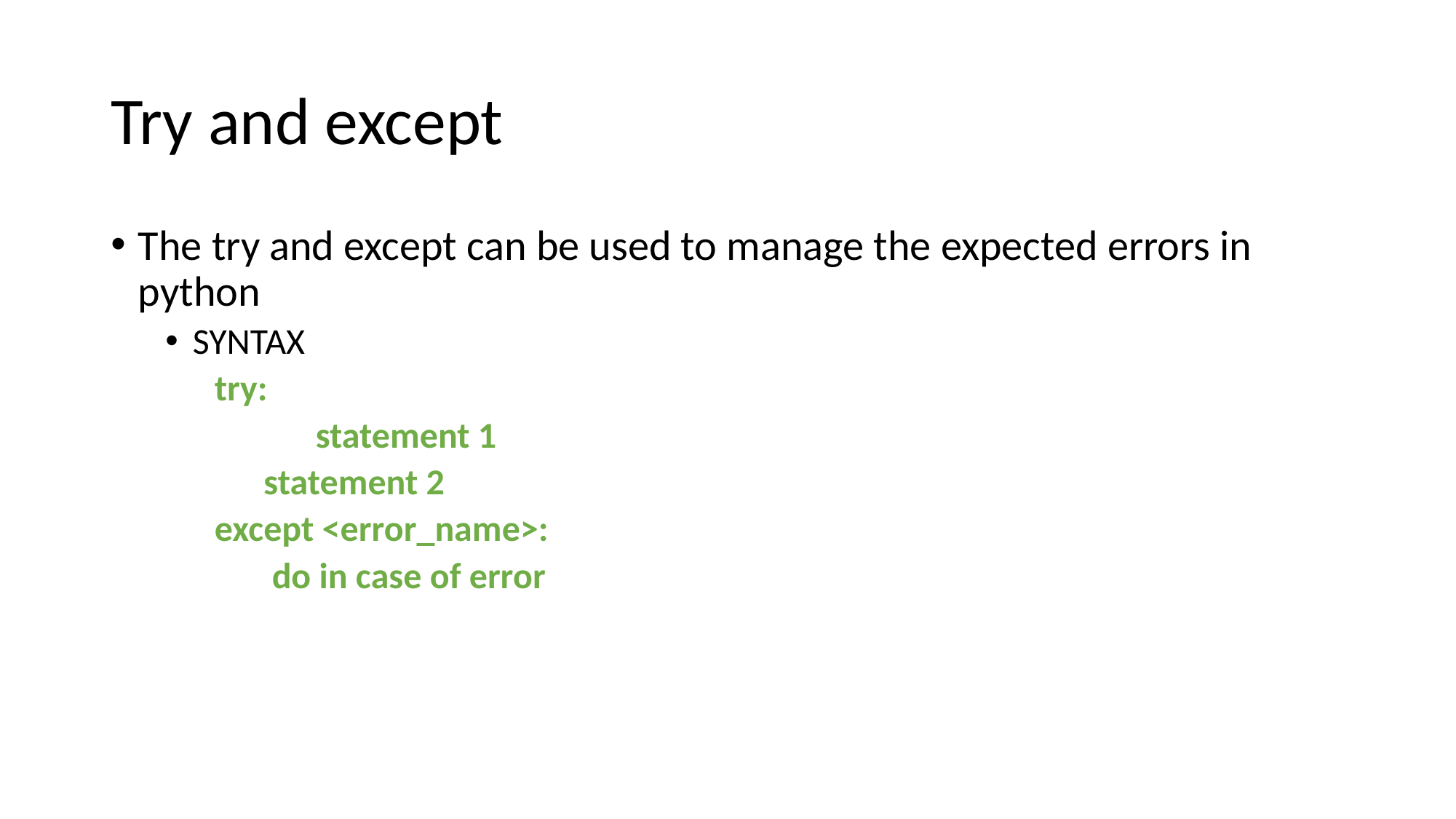

# Try and except
The try and except can be used to manage the expected errors in python
SYNTAX
      try:
	     statement 1
            statement 2
      except <error_name>:
             do in case of error